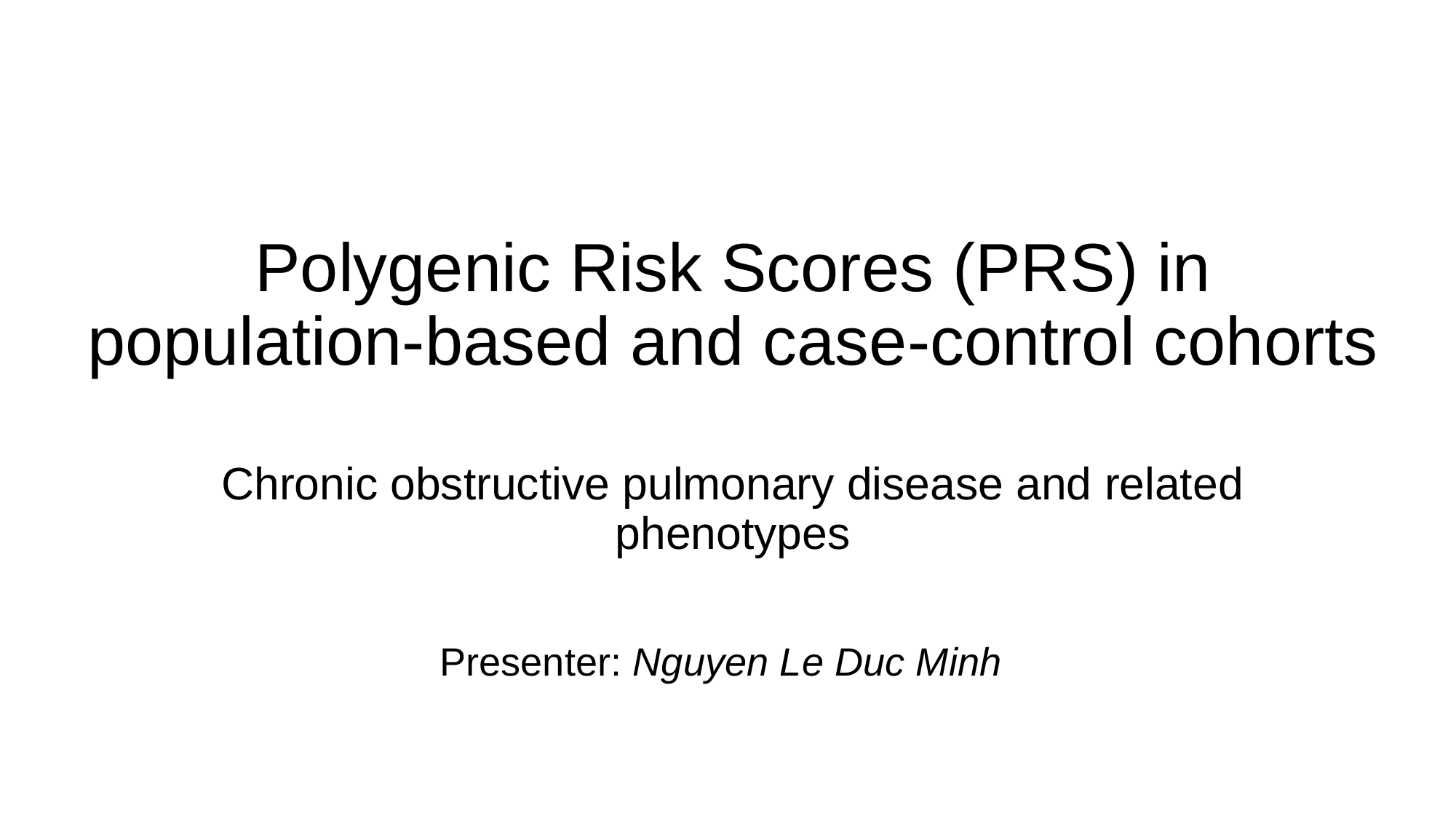

# Polygenic Risk Scores (PRS) in population-based and case-control cohorts
Chronic obstructive pulmonary disease and related phenotypes
Presenter: Nguyen Le Duc Minh